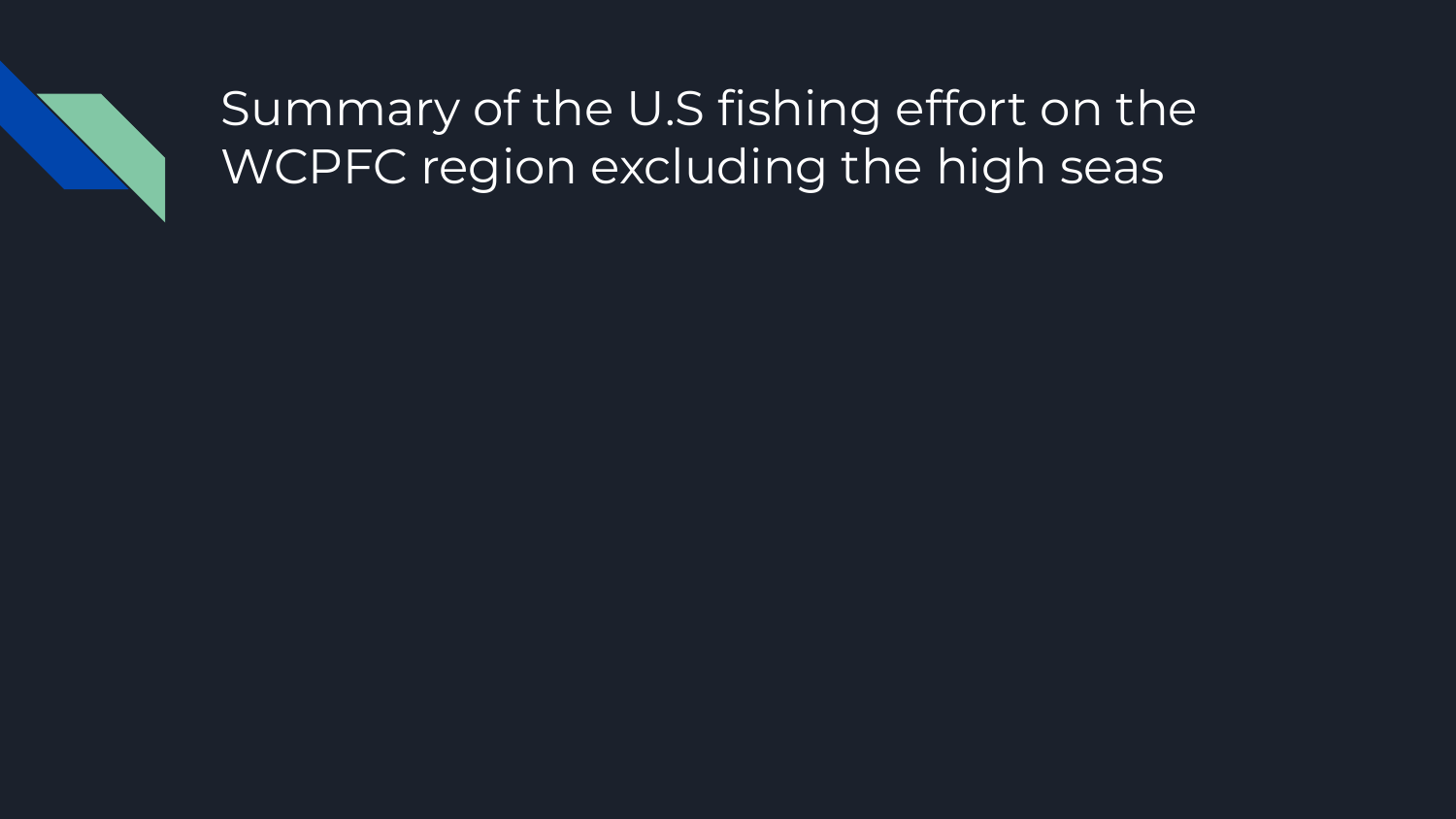

# Summary of the U.S fishing effort on the WCPFC region excluding the high seas